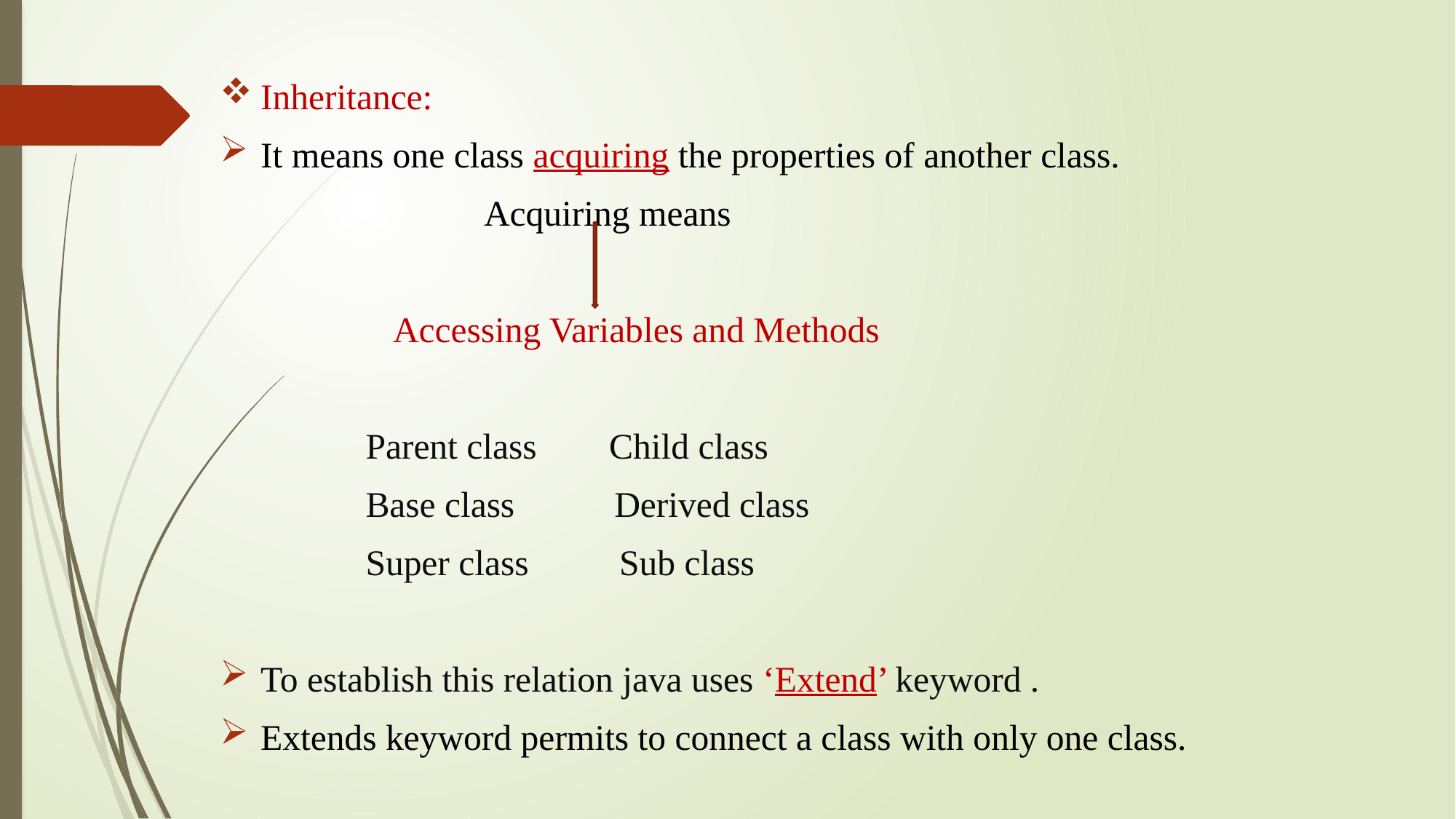

Inheritance:
It means one class acquiring the properties of another class.
                             Acquiring means

                   Accessing Variables and Methods

                Parent class        Child class
                Base class           Derived class
                Super class          Sub class

To establish this relation java uses ‘Extend’ keyword .
Extends keyword permits to connect a class with only one class.